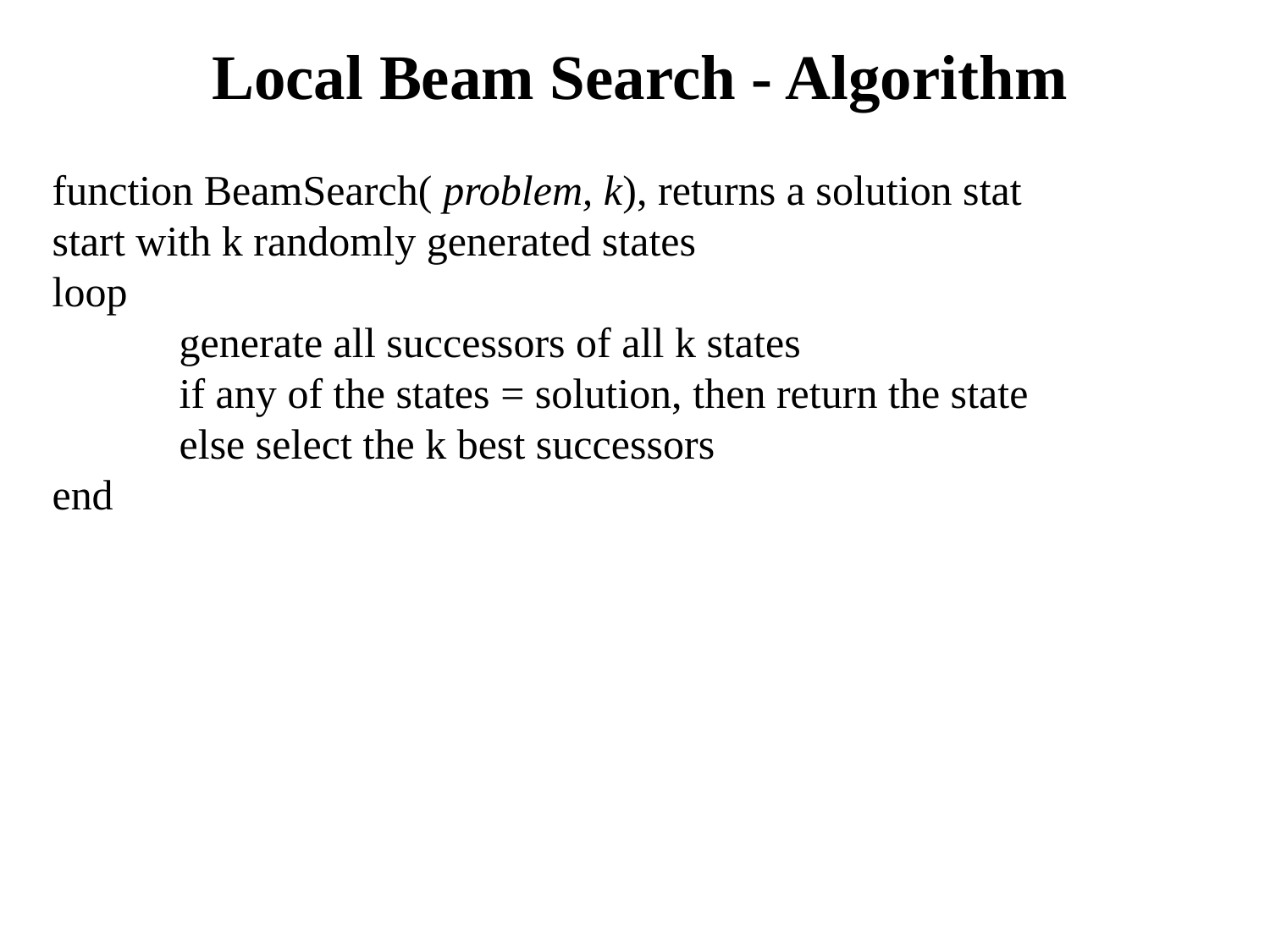

Local Beam Search - Algorithm

function BeamSearch( problem, k), returns a solution stat
start with k randomly generated states
loop
	generate all successors of all k states
	if any of the states = solution, then return the state
	else select the k best successors
end